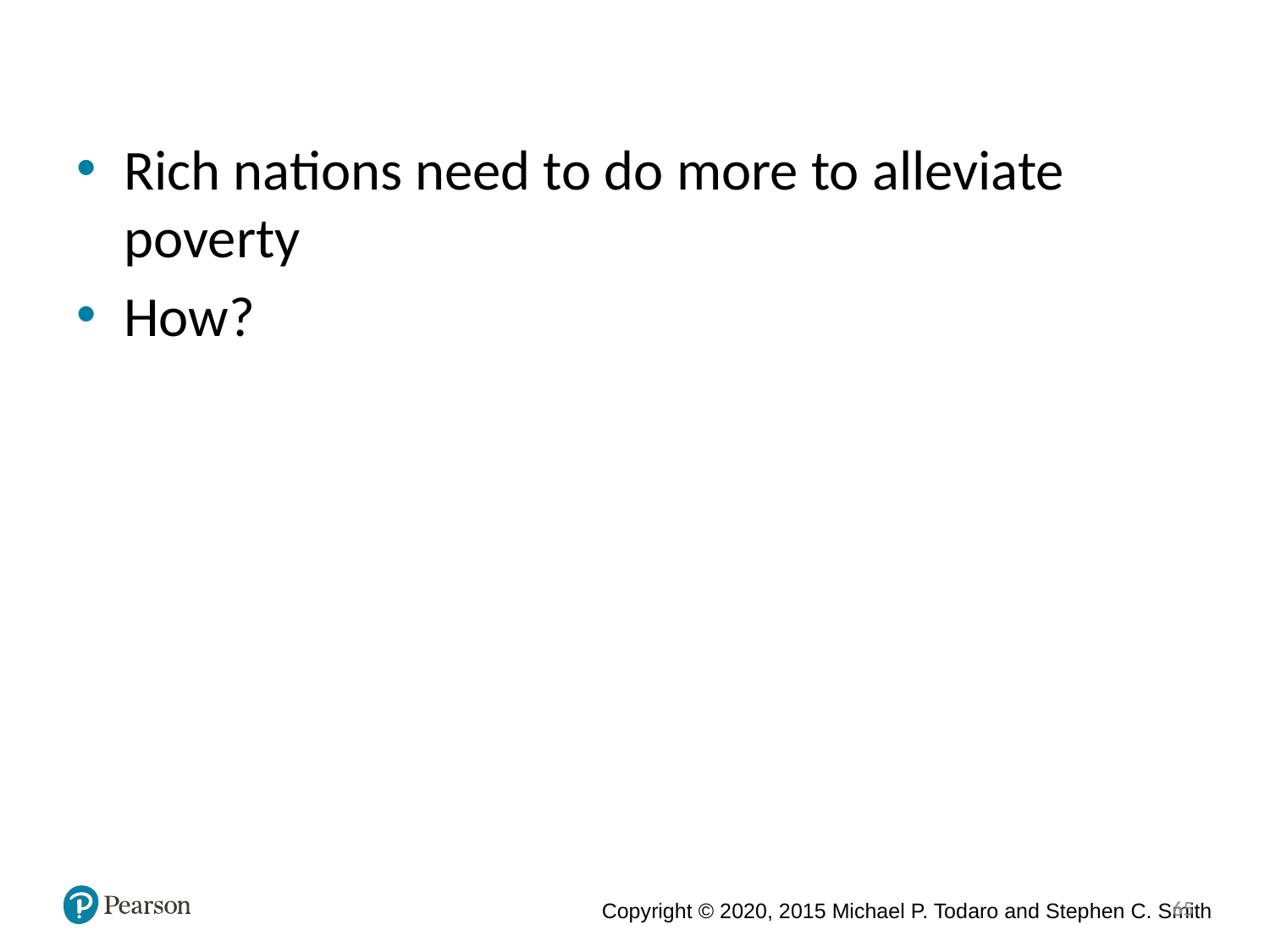

Rich nations need to do more to alleviate poverty
How?
65